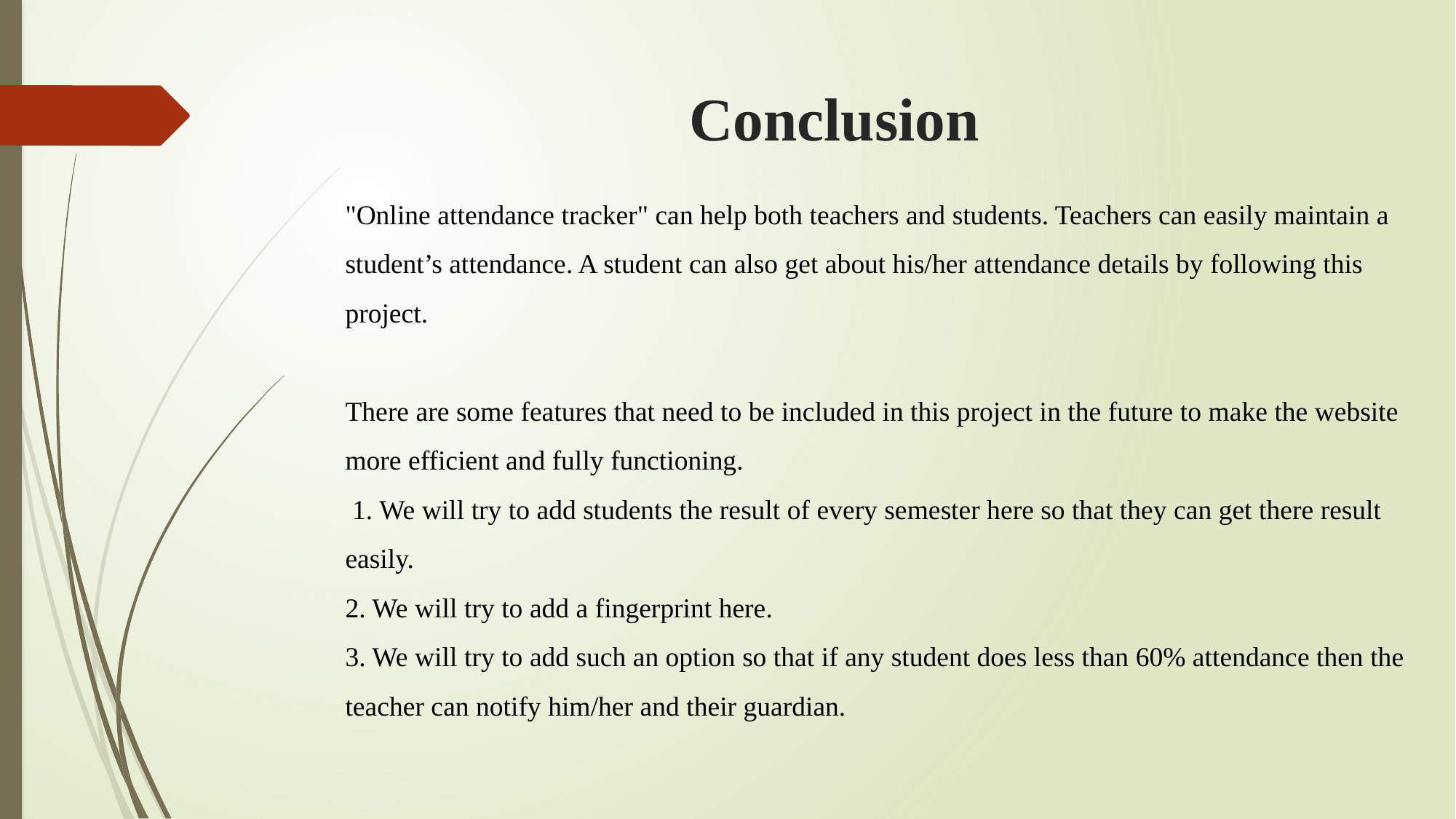

# Conclusion

"Online attendance tracker" can help both teachers and students. Teachers can easily maintain a student’s attendance. A student can also get about his/her attendance details by following this project.

There are some features that need to be included in this project in the future to make the website more efficient and fully functioning.
 1. We will try to add students the result of every semester here so that they can get there result easily.
2. We will try to add a fingerprint here.
3. We will try to add such an option so that if any student does less than 60% attendance then the teacher can notify him/her and their guardian.